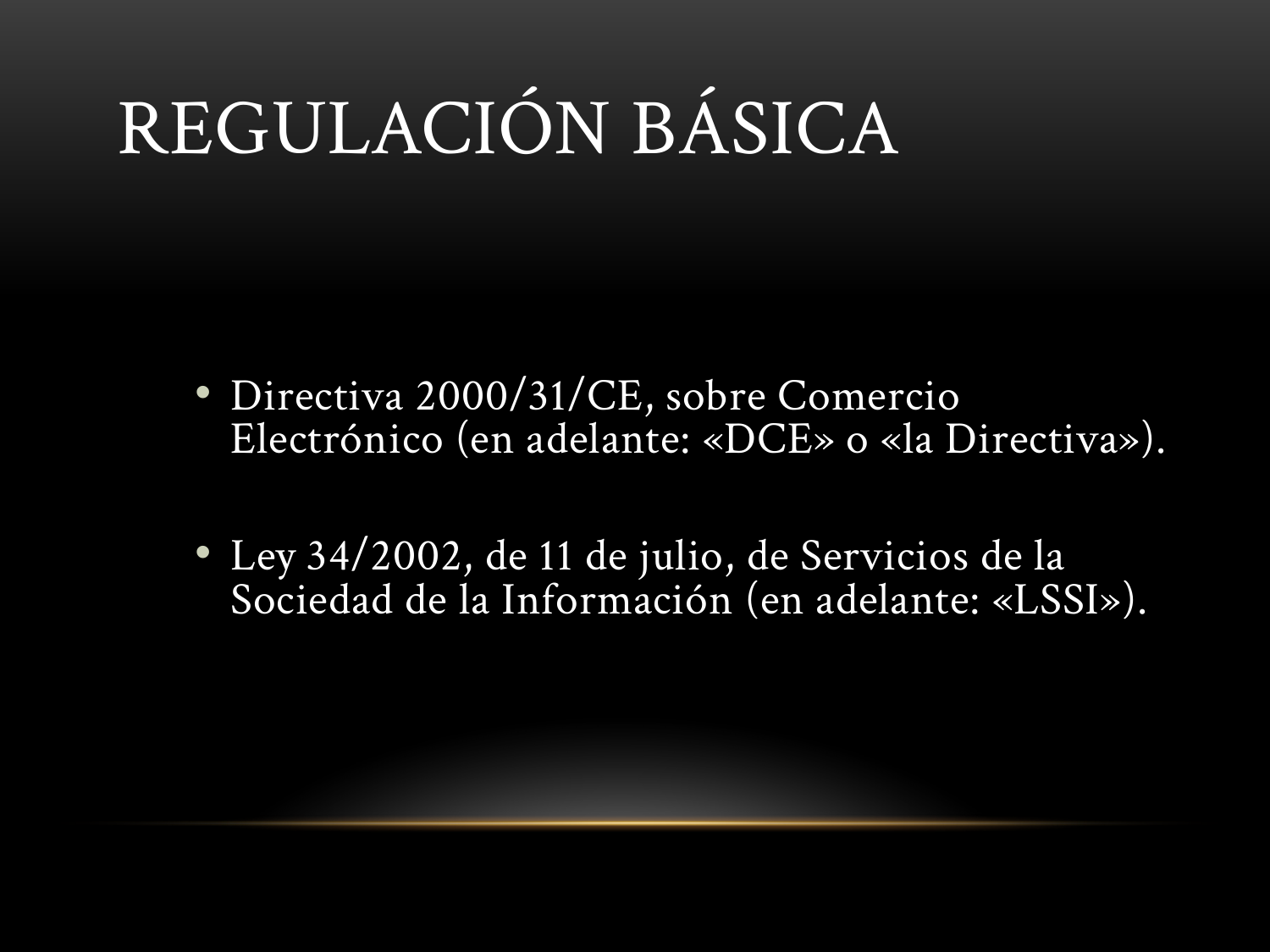

# Regulación básica

Directiva 2000/31/CE, sobre Comercio Electrónico (en adelante: «DCE» o «la Directiva»).

Ley 34/2002, de 11 de julio, de Servicios de la Sociedad de la Información (en adelante: «LSSI»).